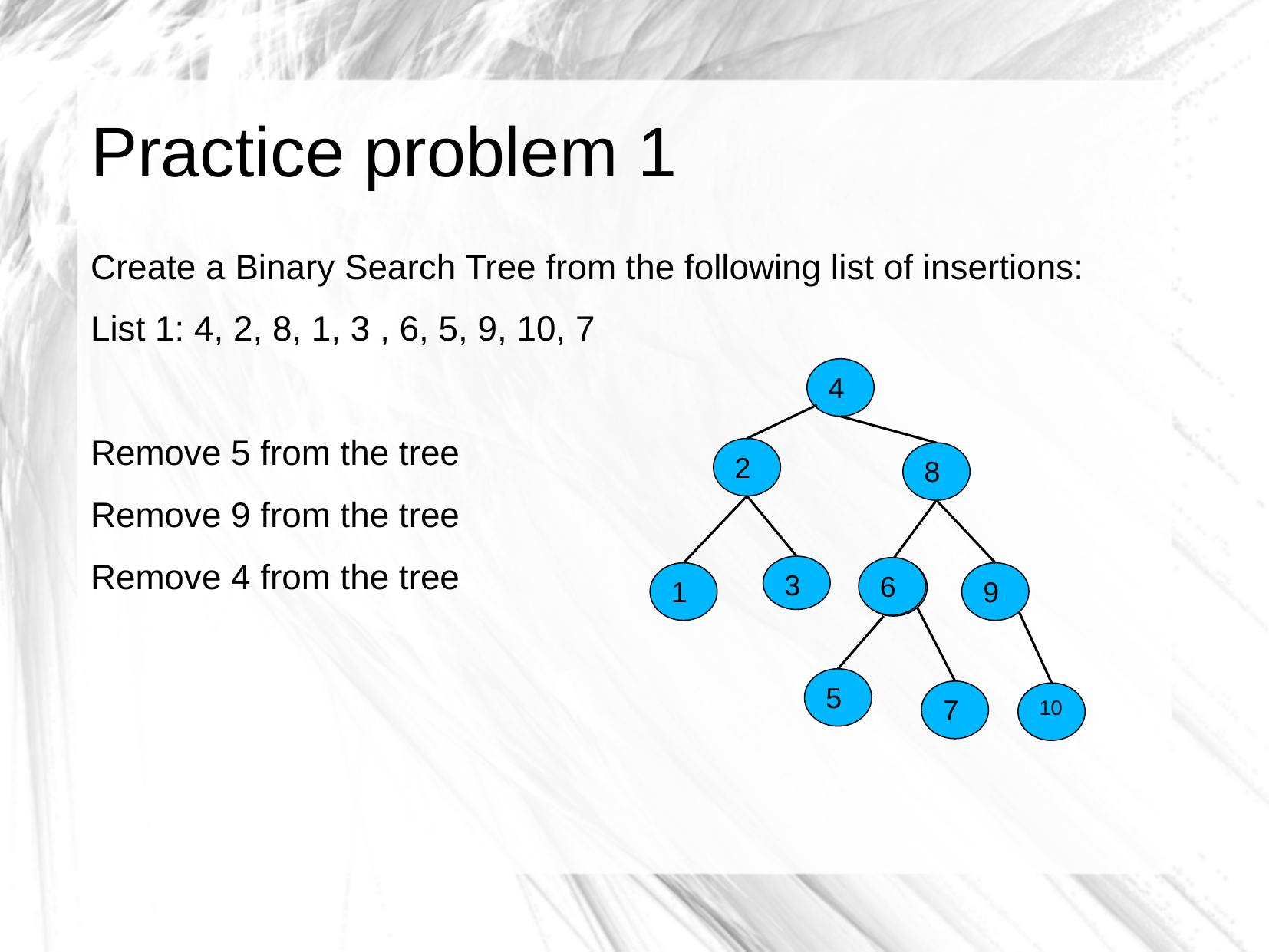

# Practice problem 1
Create a Binary Search Tree from the following list of insertions:
List 1: 4, 2, 8, 1, 3 , 6, 5, 9, 10, 7

Remove 5 from the tree
Remove 9 from the tree
Remove 4 from the tree

4
2
8
3
6
6
1
9
10
5
7